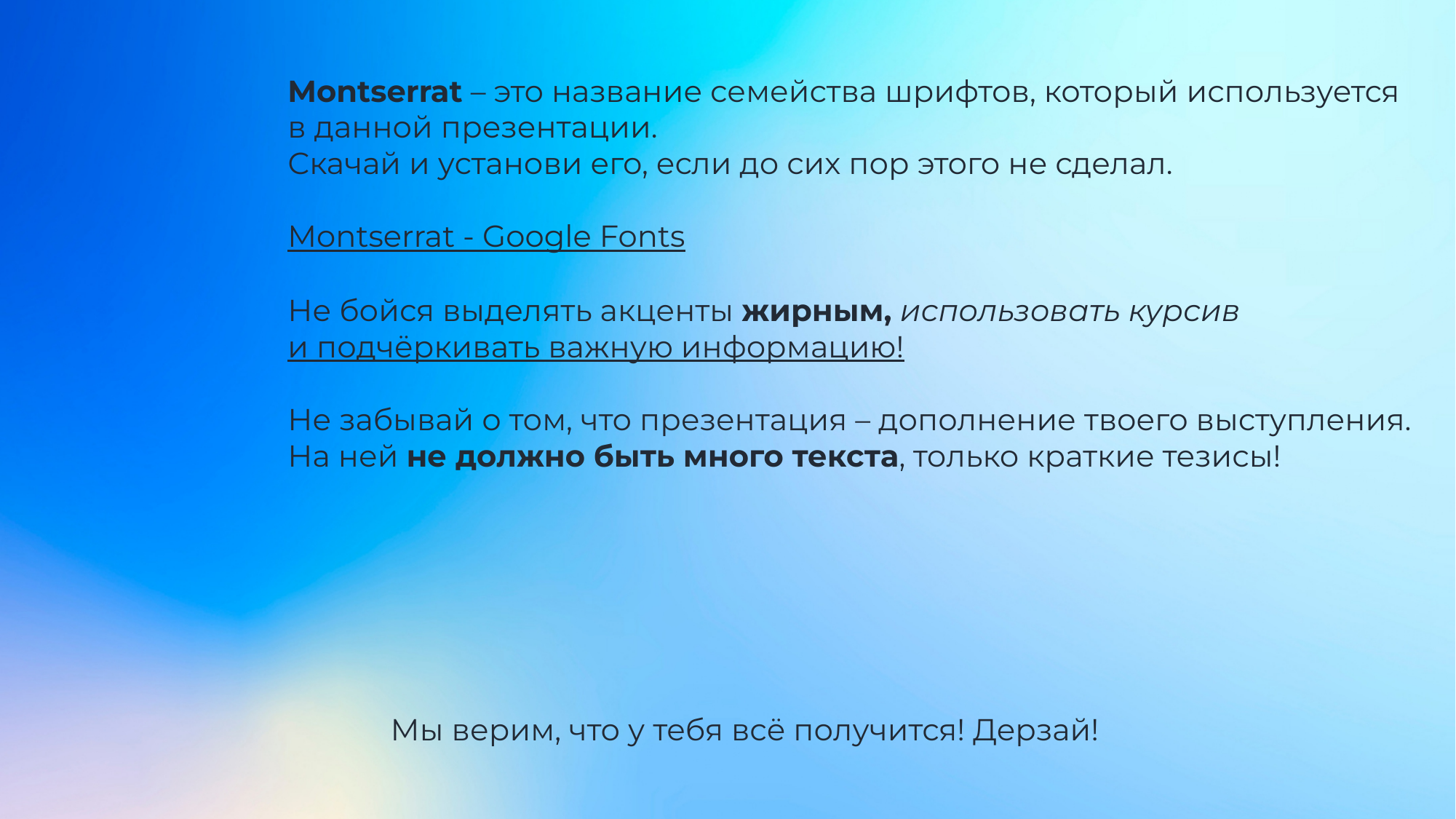

Montserrat – это название семейства шрифтов, который используется
в данной презентации.
Скачай и установи его, если до сих пор этого не сделал.

Montserrat - Google Fonts

Не бойся выделять акценты жирным, использовать курсив
и подчёркивать важную информацию!

Не забывай о том, что презентация – дополнение твоего выступления.
На ней не должно быть много текста, только краткие тезисы!
Мы верим, что у тебя всё получится! Дерзай!